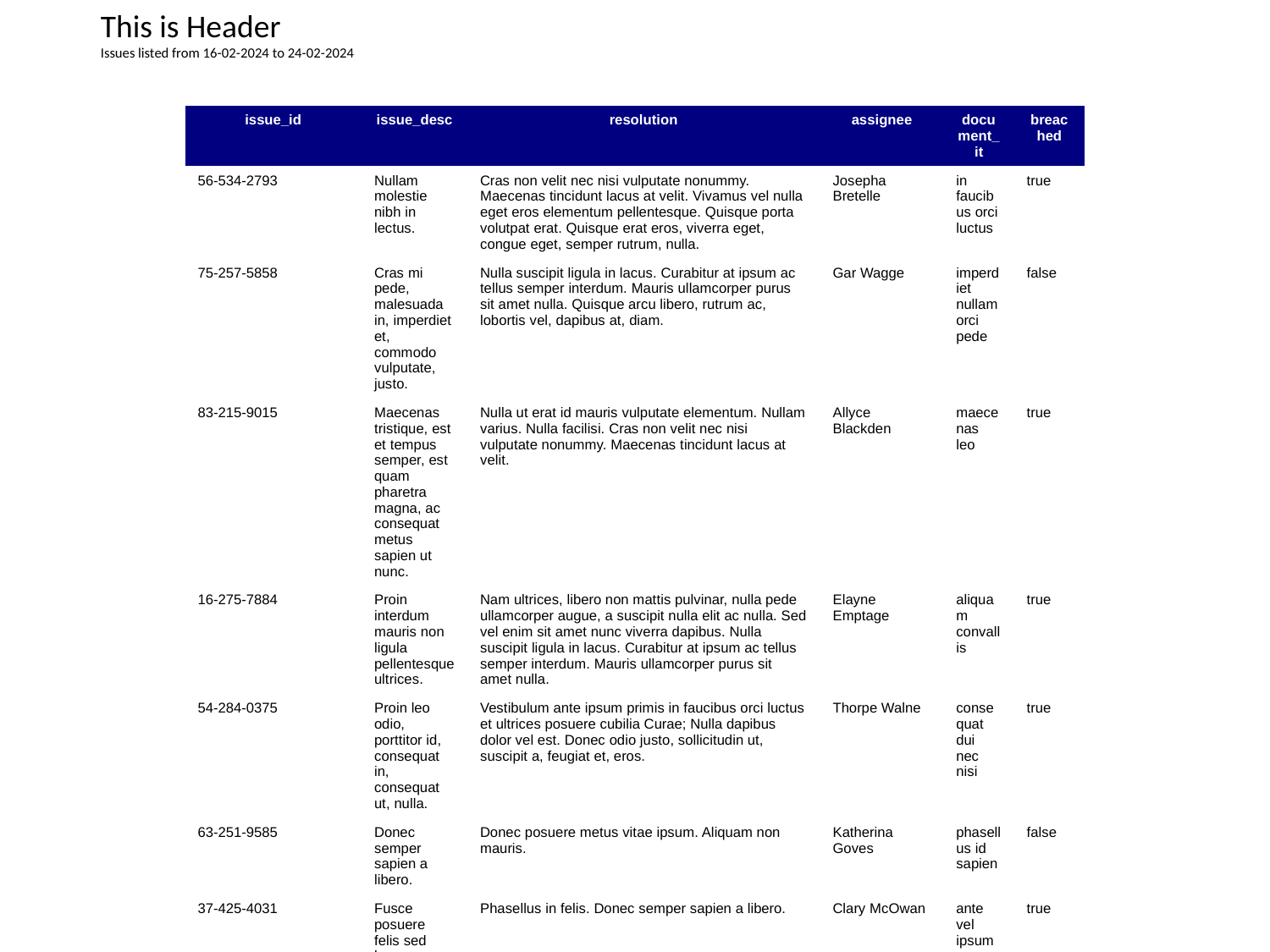

This is Header
Issues listed from 16-02-2024 to 24-02-2024
| issue\_id | issue\_desc | resolution | assignee | document\_it | breached |
| --- | --- | --- | --- | --- | --- |
| 56-534-2793 | Nullam molestie nibh in lectus. | Cras non velit nec nisi vulputate nonummy. Maecenas tincidunt lacus at velit. Vivamus vel nulla eget eros elementum pellentesque. Quisque porta volutpat erat. Quisque erat eros, viverra eget, congue eget, semper rutrum, nulla. | Josepha Bretelle | in faucibus orci luctus | true |
| 75-257-5858 | Cras mi pede, malesuada in, imperdiet et, commodo vulputate, justo. | Nulla suscipit ligula in lacus. Curabitur at ipsum ac tellus semper interdum. Mauris ullamcorper purus sit amet nulla. Quisque arcu libero, rutrum ac, lobortis vel, dapibus at, diam. | Gar Wagge | imperdiet nullam orci pede | false |
| 83-215-9015 | Maecenas tristique, est et tempus semper, est quam pharetra magna, ac consequat metus sapien ut nunc. | Nulla ut erat id mauris vulputate elementum. Nullam varius. Nulla facilisi. Cras non velit nec nisi vulputate nonummy. Maecenas tincidunt lacus at velit. | Allyce Blackden | maecenas leo | true |
| 16-275-7884 | Proin interdum mauris non ligula pellentesque ultrices. | Nam ultrices, libero non mattis pulvinar, nulla pede ullamcorper augue, a suscipit nulla elit ac nulla. Sed vel enim sit amet nunc viverra dapibus. Nulla suscipit ligula in lacus. Curabitur at ipsum ac tellus semper interdum. Mauris ullamcorper purus sit amet nulla. | Elayne Emptage | aliquam convallis | true |
| 54-284-0375 | Proin leo odio, porttitor id, consequat in, consequat ut, nulla. | Vestibulum ante ipsum primis in faucibus orci luctus et ultrices posuere cubilia Curae; Nulla dapibus dolor vel est. Donec odio justo, sollicitudin ut, suscipit a, feugiat et, eros. | Thorpe Walne | consequat dui nec nisi | true |
| 63-251-9585 | Donec semper sapien a libero. | Donec posuere metus vitae ipsum. Aliquam non mauris. | Katherina Goves | phasellus id sapien | false |
| 37-425-4031 | Fusce posuere felis sed lacus. | Phasellus in felis. Donec semper sapien a libero. | Clary McOwan | ante vel ipsum praesent | true |
| 27-301-1275 | Nullam sit amet turpis elementum ligula vehicula consequat. | Morbi quis tortor id nulla ultrices aliquet. Maecenas leo odio, condimentum id, luctus nec, molestie sed, justo. Pellentesque viverra pede ac diam. | Claiborne Kenan | at feugiat | false |
| 88-253-8583 | Donec semper sapien a libero. | In blandit ultrices enim. | Godfree Ringrose | cursus vestibulum proin eu | true |
|  |  |  |  |  |  |